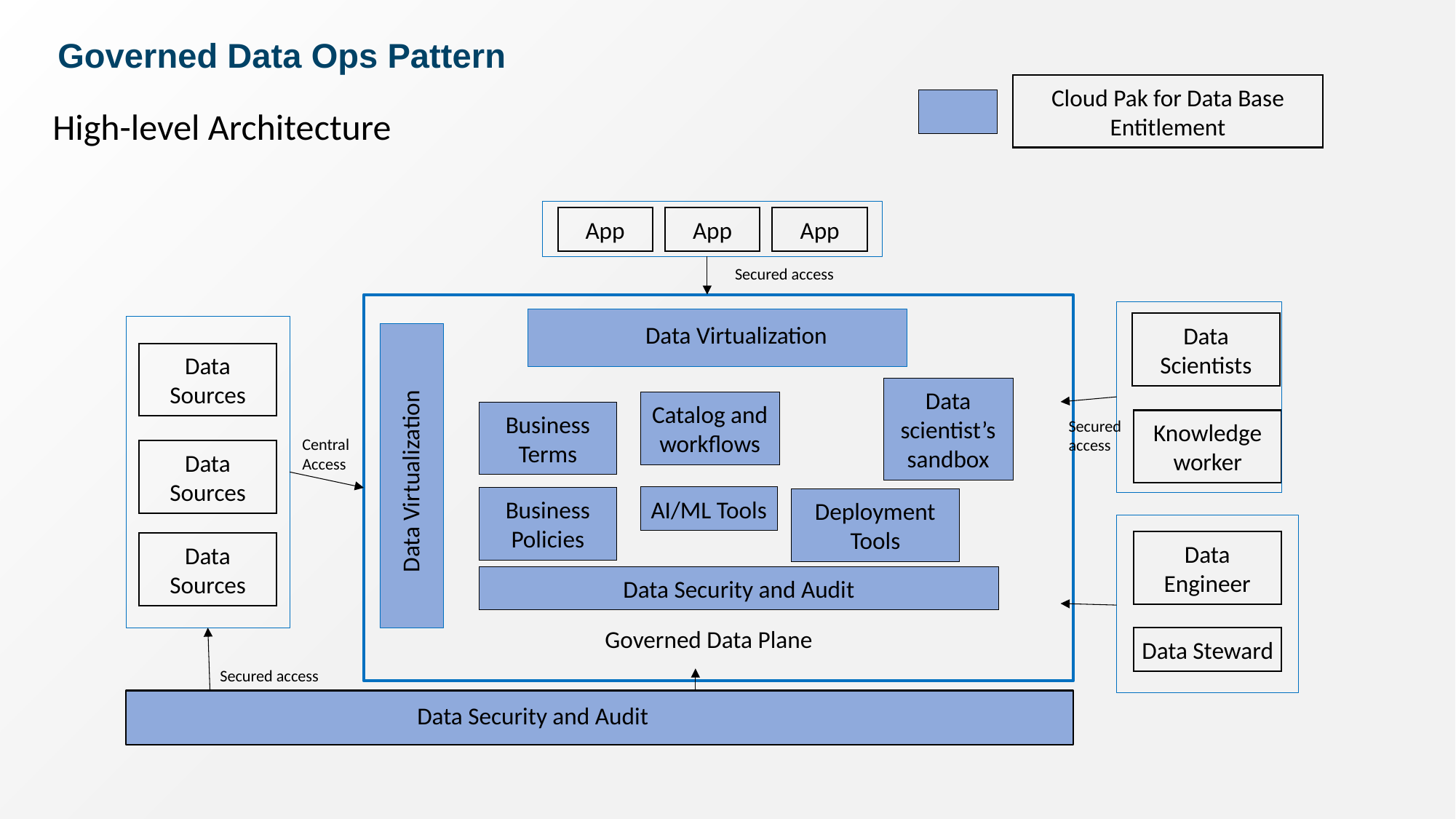

Governed Data Ops Pattern
Cloud Pak for Data Base Entitlement

High-level Architecture

App
App
App
Secured access

Data Virtualization
Data Scientists

Data Sources
Data scientist’s sandbox
Catalog and workflows
Business Terms
Secured access
Knowledge worker
Central Access
Data Sources
Data Virtualization
AI/ML Tools
Business Policies
Deployment Tools

Data Engineer
Data Sources
Data Security and Audit
Governed Data Plane
Data Steward
Secured access

Data Security and Audit